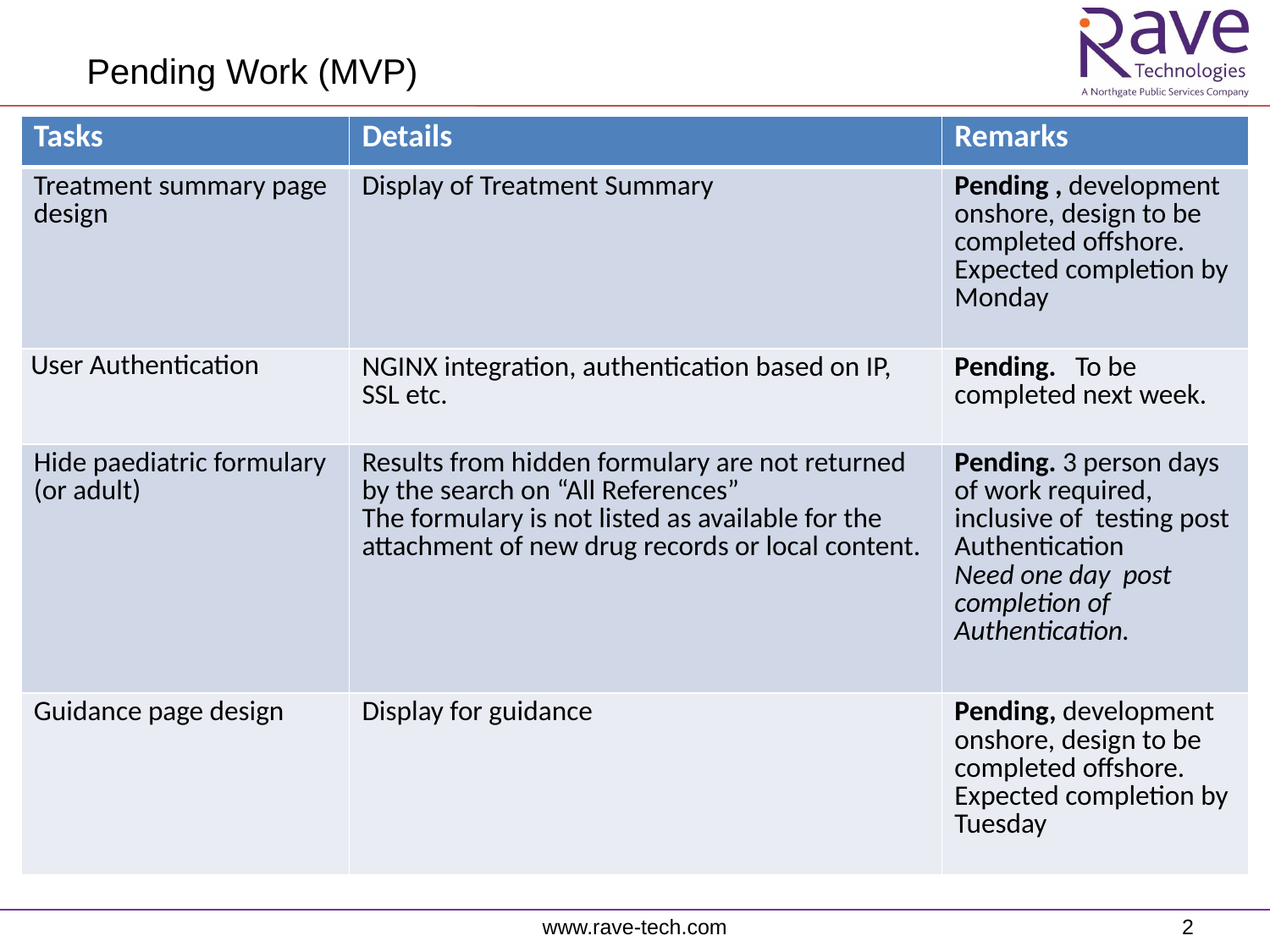

Pending Work (MVP)
| Tasks | Details | Remarks |
| --- | --- | --- |
| Treatment summary page design | Display of Treatment Summary | Pending , development onshore, design to be completed offshore. Expected completion by Monday |
| User Authentication | NGINX integration, authentication based on IP, SSL etc. | Pending. To be completed next week. |
| Hide paediatric formulary (or adult) | Results from hidden formulary are not returned by the search on “All References” The formulary is not listed as available for the attachment of new drug records or local content. | Pending. 3 person days of work required, inclusive of testing post Authentication Need one day post completion of Authentication. |
| Guidance page design | Display for guidance | Pending, development onshore, design to be completed offshore. Expected completion by Tuesday |

www.rave-tech.com
2